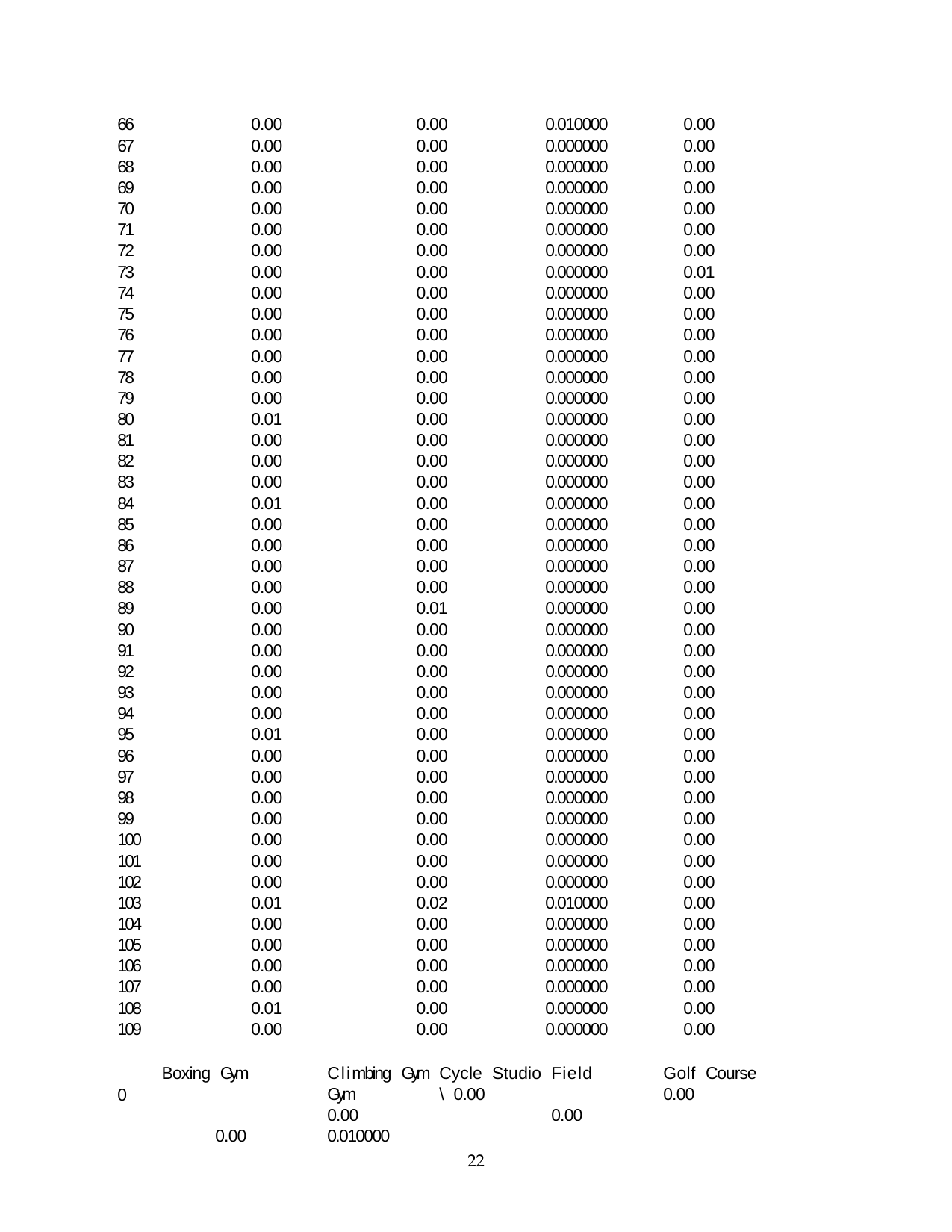

| 66 | 0.00 | 0.00 | 0.010000 | 0.00 |
| --- | --- | --- | --- | --- |
| 67 | 0.00 | 0.00 | 0.000000 | 0.00 |
| 68 | 0.00 | 0.00 | 0.000000 | 0.00 |
| 69 | 0.00 | 0.00 | 0.000000 | 0.00 |
| 70 | 0.00 | 0.00 | 0.000000 | 0.00 |
| 71 | 0.00 | 0.00 | 0.000000 | 0.00 |
| 72 | 0.00 | 0.00 | 0.000000 | 0.00 |
| 73 | 0.00 | 0.00 | 0.000000 | 0.01 |
| 74 | 0.00 | 0.00 | 0.000000 | 0.00 |
| 75 | 0.00 | 0.00 | 0.000000 | 0.00 |
| 76 | 0.00 | 0.00 | 0.000000 | 0.00 |
| 77 | 0.00 | 0.00 | 0.000000 | 0.00 |
| 78 | 0.00 | 0.00 | 0.000000 | 0.00 |
| 79 | 0.00 | 0.00 | 0.000000 | 0.00 |
| 80 | 0.01 | 0.00 | 0.000000 | 0.00 |
| 81 | 0.00 | 0.00 | 0.000000 | 0.00 |
| 82 | 0.00 | 0.00 | 0.000000 | 0.00 |
| 83 | 0.00 | 0.00 | 0.000000 | 0.00 |
| 84 | 0.01 | 0.00 | 0.000000 | 0.00 |
| 85 | 0.00 | 0.00 | 0.000000 | 0.00 |
| 86 | 0.00 | 0.00 | 0.000000 | 0.00 |
| 87 | 0.00 | 0.00 | 0.000000 | 0.00 |
| 88 | 0.00 | 0.00 | 0.000000 | 0.00 |
| 89 | 0.00 | 0.01 | 0.000000 | 0.00 |
| 90 | 0.00 | 0.00 | 0.000000 | 0.00 |
| 91 | 0.00 | 0.00 | 0.000000 | 0.00 |
| 92 | 0.00 | 0.00 | 0.000000 | 0.00 |
| 93 | 0.00 | 0.00 | 0.000000 | 0.00 |
| 94 | 0.00 | 0.00 | 0.000000 | 0.00 |
| 95 | 0.01 | 0.00 | 0.000000 | 0.00 |
| 96 | 0.00 | 0.00 | 0.000000 | 0.00 |
| 97 | 0.00 | 0.00 | 0.000000 | 0.00 |
| 98 | 0.00 | 0.00 | 0.000000 | 0.00 |
| 99 | 0.00 | 0.00 | 0.000000 | 0.00 |
| 100 | 0.00 | 0.00 | 0.000000 | 0.00 |
| 101 | 0.00 | 0.00 | 0.000000 | 0.00 |
| 102 | 0.00 | 0.00 | 0.000000 | 0.00 |
| 103 | 0.01 | 0.02 | 0.010000 | 0.00 |
| 104 | 0.00 | 0.00 | 0.000000 | 0.00 |
| 105 | 0.00 | 0.00 | 0.000000 | 0.00 |
| 106 | 0.00 | 0.00 | 0.000000 | 0.00 |
| 107 | 0.00 | 0.00 | 0.000000 | 0.00 |
| 108 | 0.01 | 0.00 | 0.000000 | 0.00 |
| 109 | 0.00 | 0.00 | 0.000000 | 0.00 |
Boxing  Gym	Climbing  Gym	Cycle  Studio	Field	Golf  Course		Gym	\  0.00		0.00		0.00		0.00		0.00	0.010000
0
22